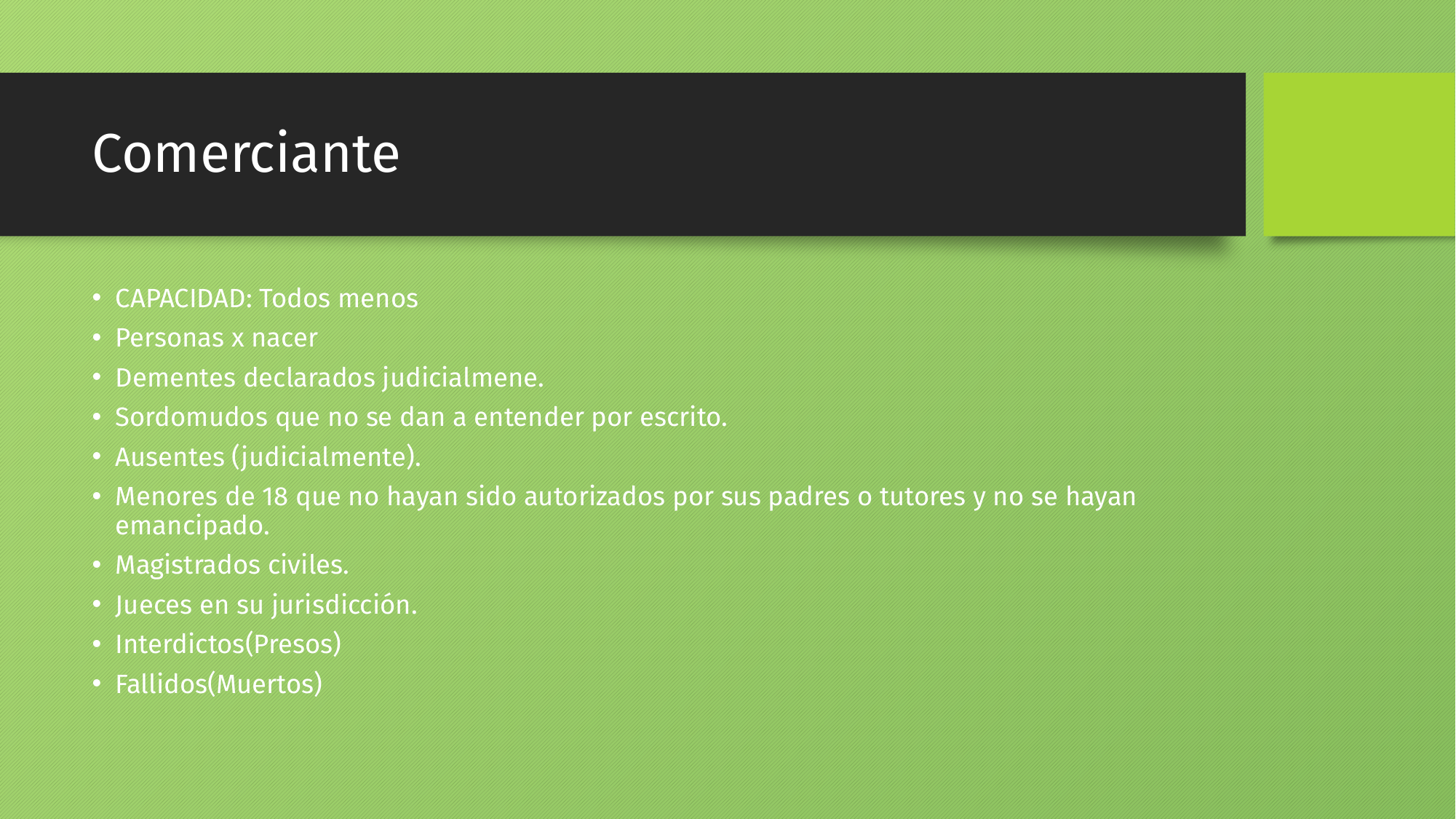

# Comerciante
CAPACIDAD: Todos menos
Personas x nacer
Dementes declarados judicialmene.
Sordomudos que no se dan a entender por escrito.
Ausentes (judicialmente).
Menores de 18 que no hayan sido autorizados por sus padres o tutores y no se hayan emancipado.
Magistrados civiles.
Jueces en su jurisdicción.
Interdictos(Presos)
Fallidos(Muertos)